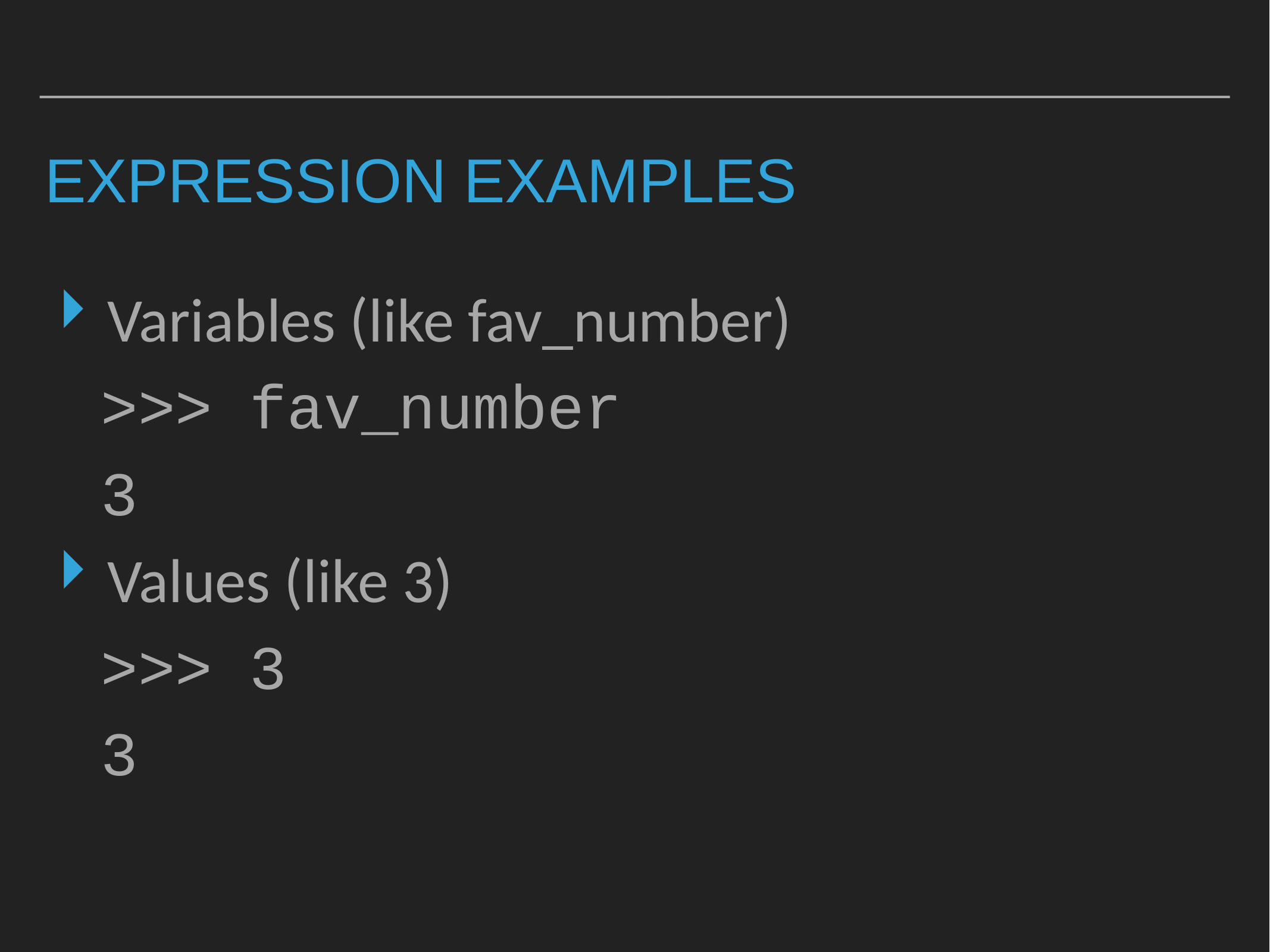

# Expression Examples
Variables (like fav_number)
>>> fav_number
3
Values (like 3)
>>> 3
3